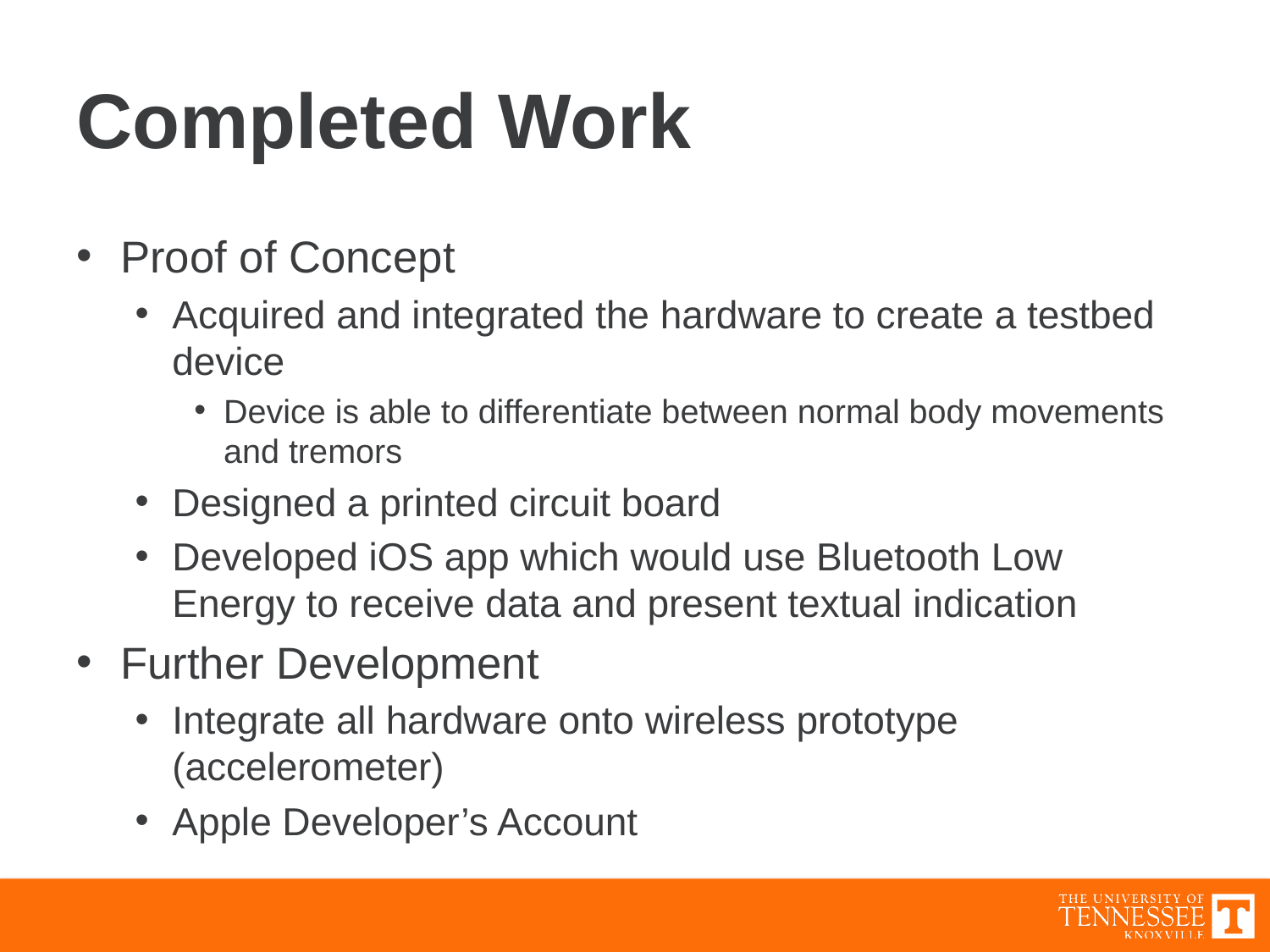

# Completed Work
Proof of Concept
Acquired and integrated the hardware to create a testbed device
Device is able to differentiate between normal body movements and tremors
Designed a printed circuit board
Developed iOS app which would use Bluetooth Low Energy to receive data and present textual indication
Further Development
Integrate all hardware onto wireless prototype (accelerometer)
Apple Developer’s Account